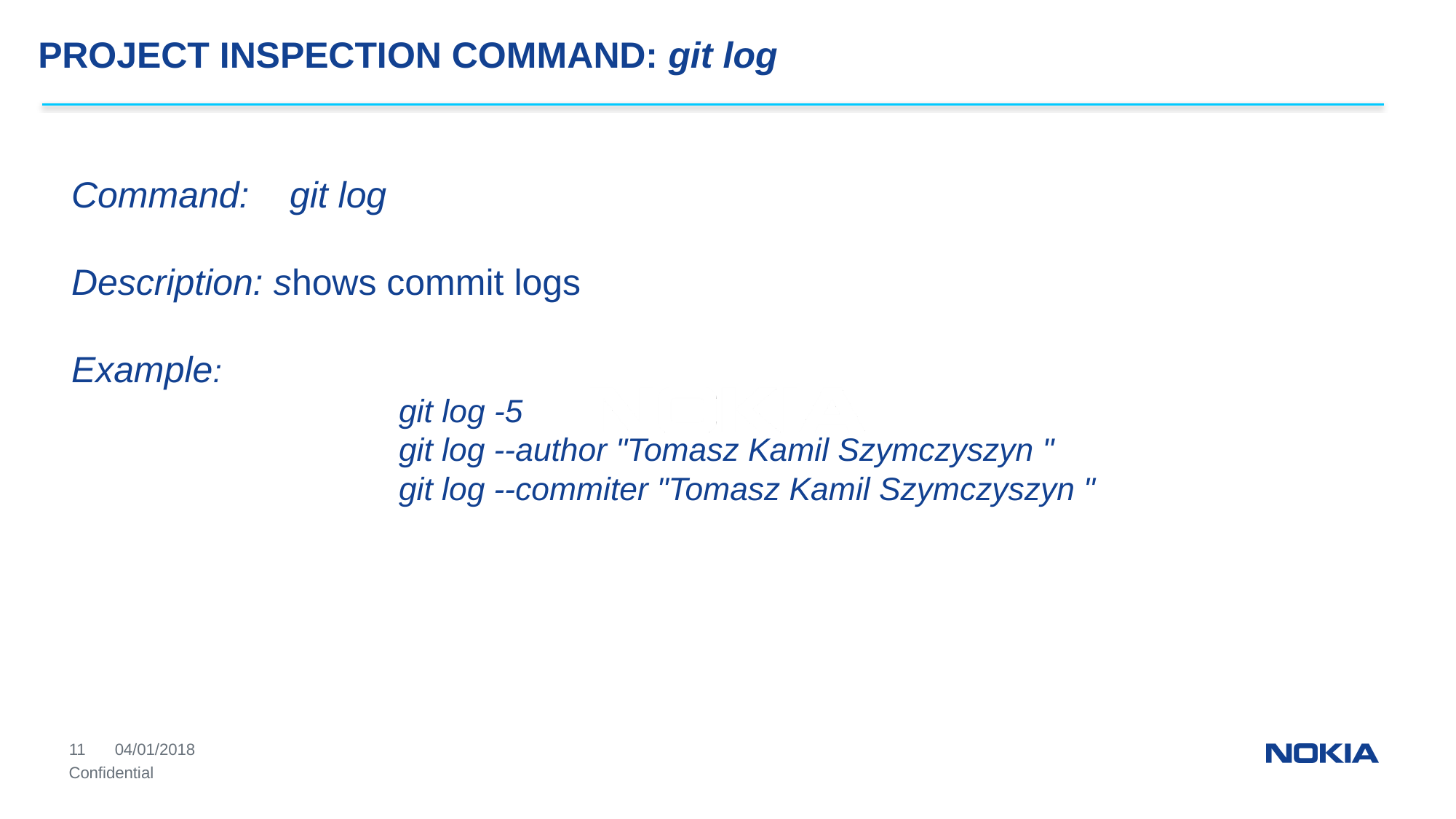

PROJECT INSPECTION COMMAND: git log

Command:	git log

Description: shows commit logs

Example:
			git log -5
			git log --author "Tomasz Kamil Szymczyszyn "
			git log --commiter "Tomasz Kamil Szymczyszyn "